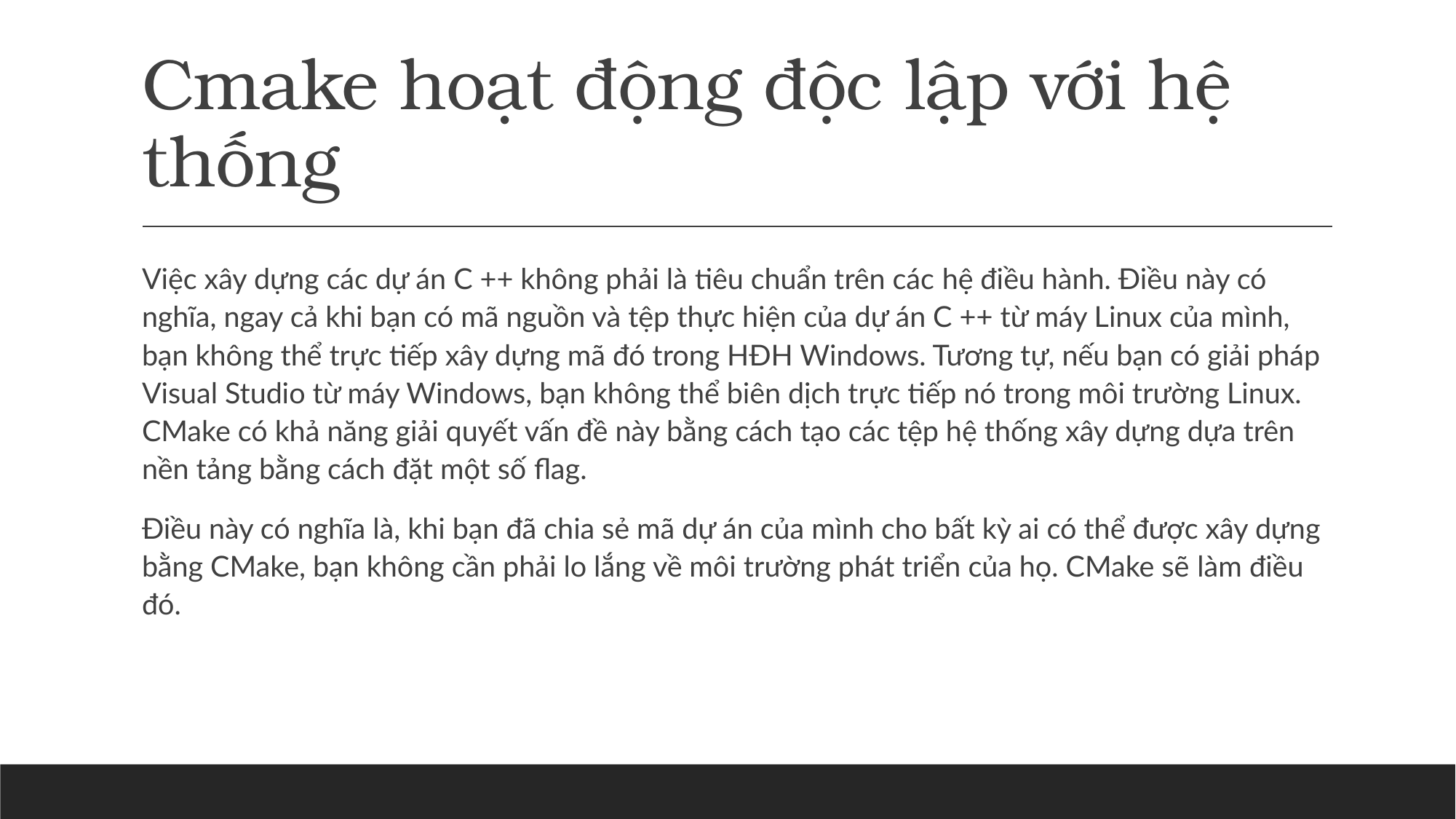

# Cmake hoạt động độc lập với hệ thống
Việc xây dựng các dự án C ++ không phải là tiêu chuẩn trên các hệ điều hành. Điều này có nghĩa, ngay cả khi bạn có mã nguồn và tệp thực hiện của dự án C ++ từ máy Linux của mình, bạn không thể trực tiếp xây dựng mã đó trong HĐH Windows. Tương tự, nếu bạn có giải pháp Visual Studio từ máy Windows, bạn không thể biên dịch trực tiếp nó trong môi trường Linux. CMake có khả năng giải quyết vấn đề này bằng cách tạo các tệp hệ thống xây dựng dựa trên nền tảng bằng cách đặt một số flag.
Điều này có nghĩa là, khi bạn đã chia sẻ mã dự án của mình cho bất kỳ ai có thể được xây dựng bằng CMake, bạn không cần phải lo lắng về môi trường phát triển của họ. CMake sẽ làm điều đó.